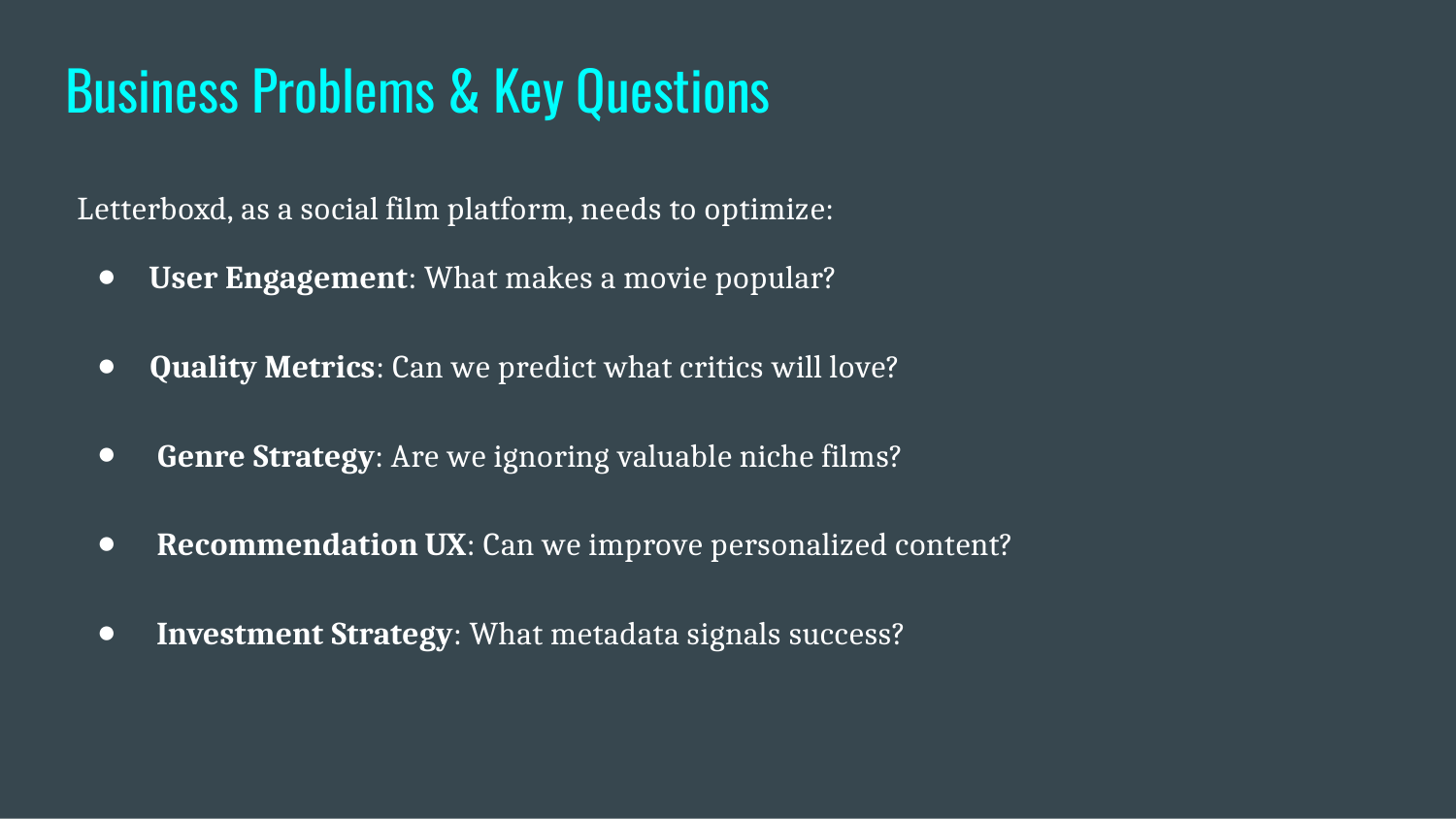

# Business Problems & Key Questions
Letterboxd, as a social film platform, needs to optimize:
User Engagement: What makes a movie popular?
Quality Metrics: Can we predict what critics will love?
 Genre Strategy: Are we ignoring valuable niche films?
 Recommendation UX: Can we improve personalized content?
 Investment Strategy: What metadata signals success?